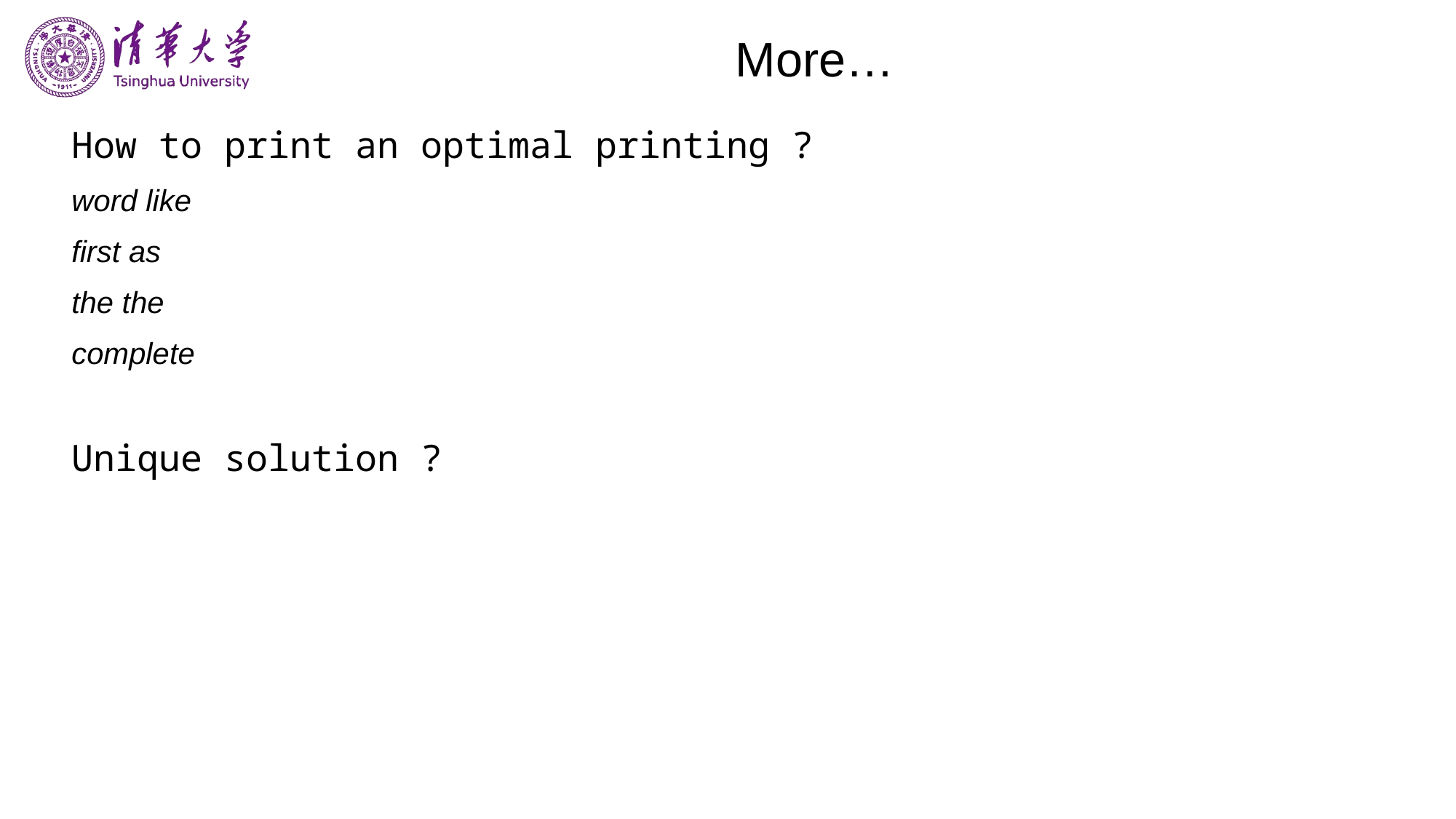

# More…
How to print an optimal printing ?
word like
first as
the the
complete

Unique solution ?